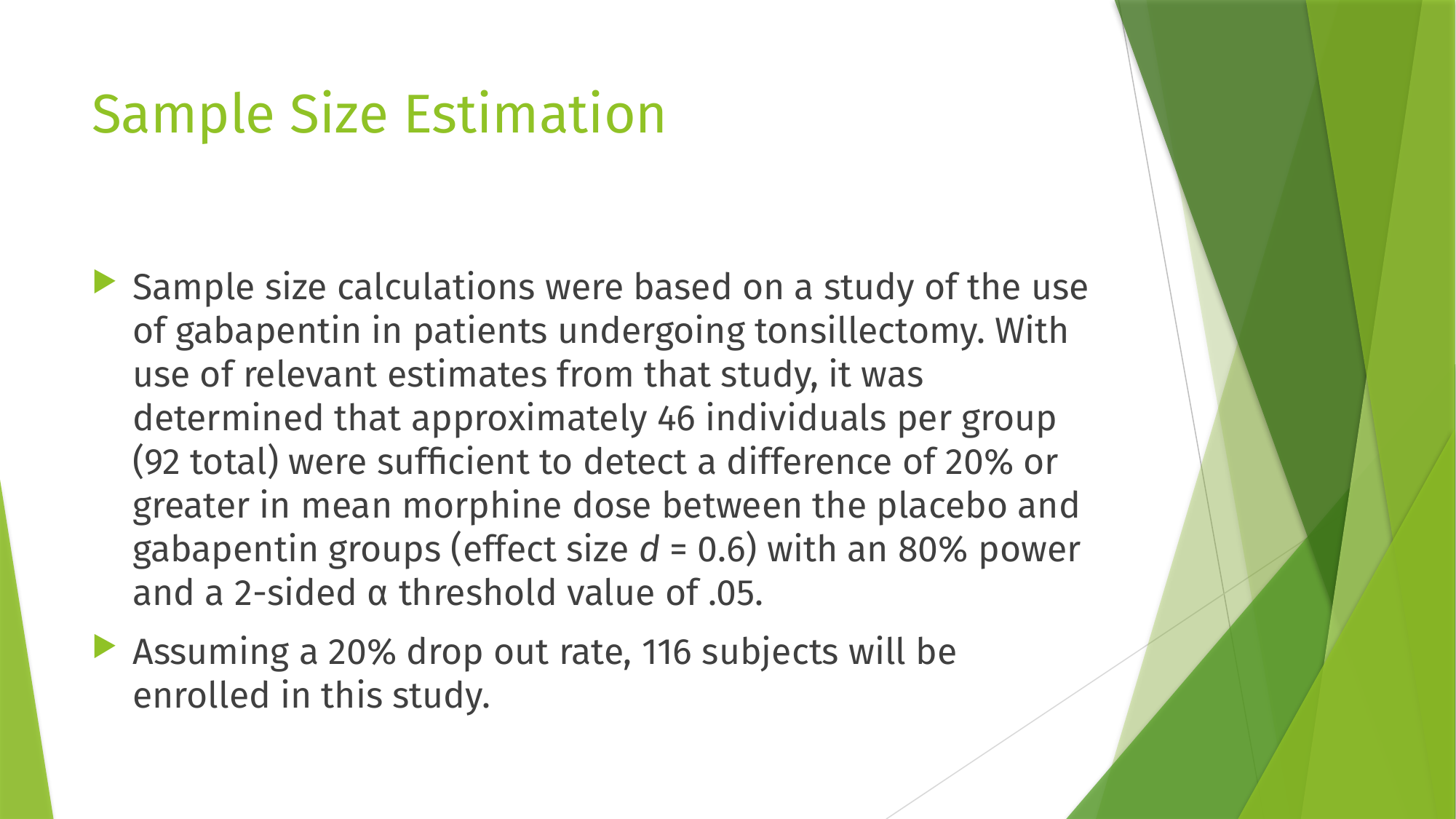

# Sample Size Estimation
Sample size calculations were based on a study of the use of gabapentin in patients undergoing tonsillectomy. With use of relevant estimates from that study, it was determined that approximately 46 individuals per group (92 total) were sufficient to detect a difference of 20% or greater in mean morphine dose between the placebo and gabapentin groups (effect size d = 0.6) with an 80% power and a 2-sided α threshold value of .05.
Assuming a 20% drop out rate, 116 subjects will be enrolled in this study.